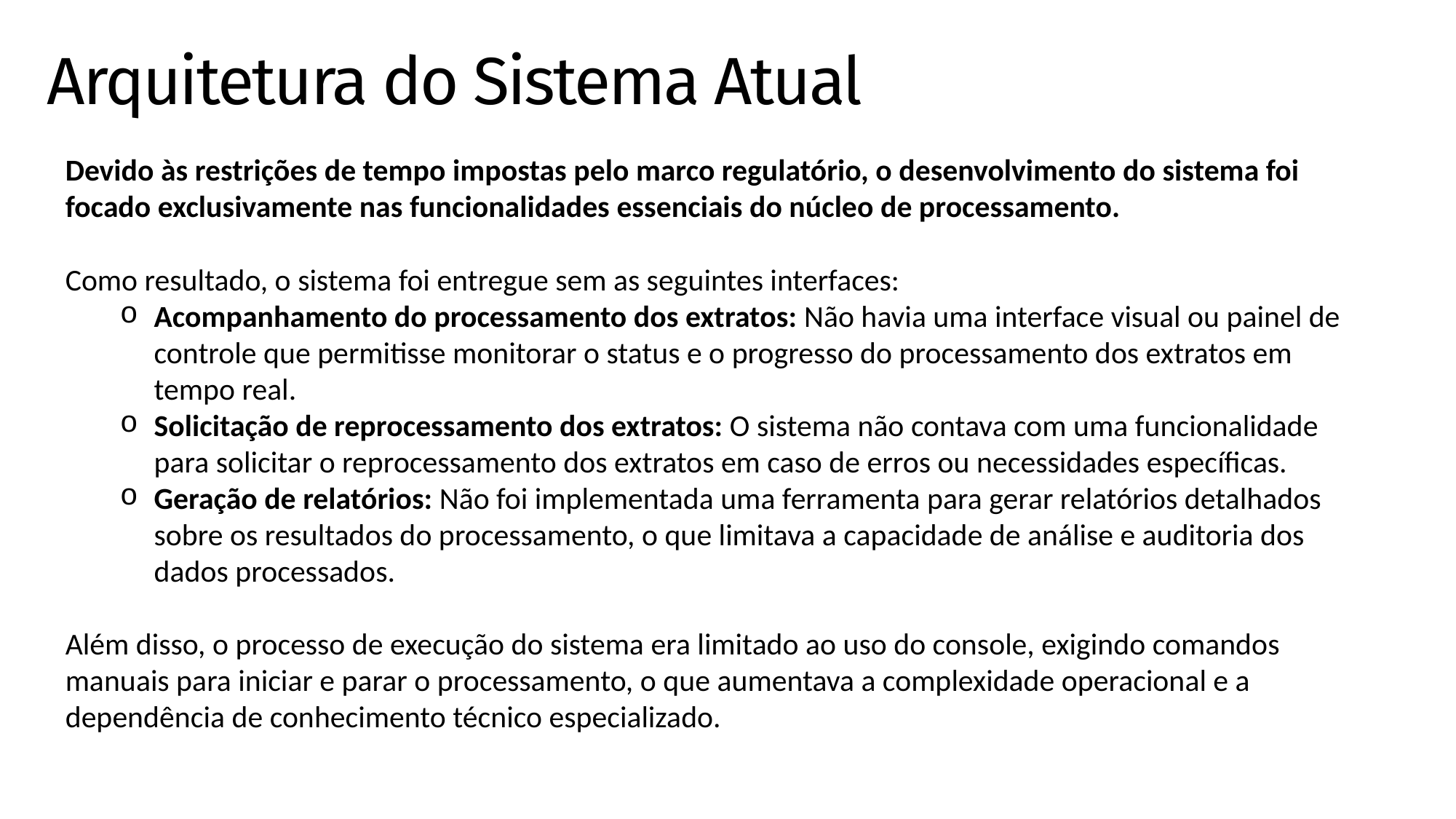

# Arquitetura do Sistema Atual
Devido às restrições de tempo impostas pelo marco regulatório, o desenvolvimento do sistema foi focado exclusivamente nas funcionalidades essenciais do núcleo de processamento.

Como resultado, o sistema foi entregue sem as seguintes interfaces:
Acompanhamento do processamento dos extratos: Não havia uma interface visual ou painel de controle que permitisse monitorar o status e o progresso do processamento dos extratos em tempo real.
Solicitação de reprocessamento dos extratos: O sistema não contava com uma funcionalidade para solicitar o reprocessamento dos extratos em caso de erros ou necessidades específicas.
Geração de relatórios: Não foi implementada uma ferramenta para gerar relatórios detalhados sobre os resultados do processamento, o que limitava a capacidade de análise e auditoria dos dados processados.

Além disso, o processo de execução do sistema era limitado ao uso do console, exigindo comandos manuais para iniciar e parar o processamento, o que aumentava a complexidade operacional e a dependência de conhecimento técnico especializado.